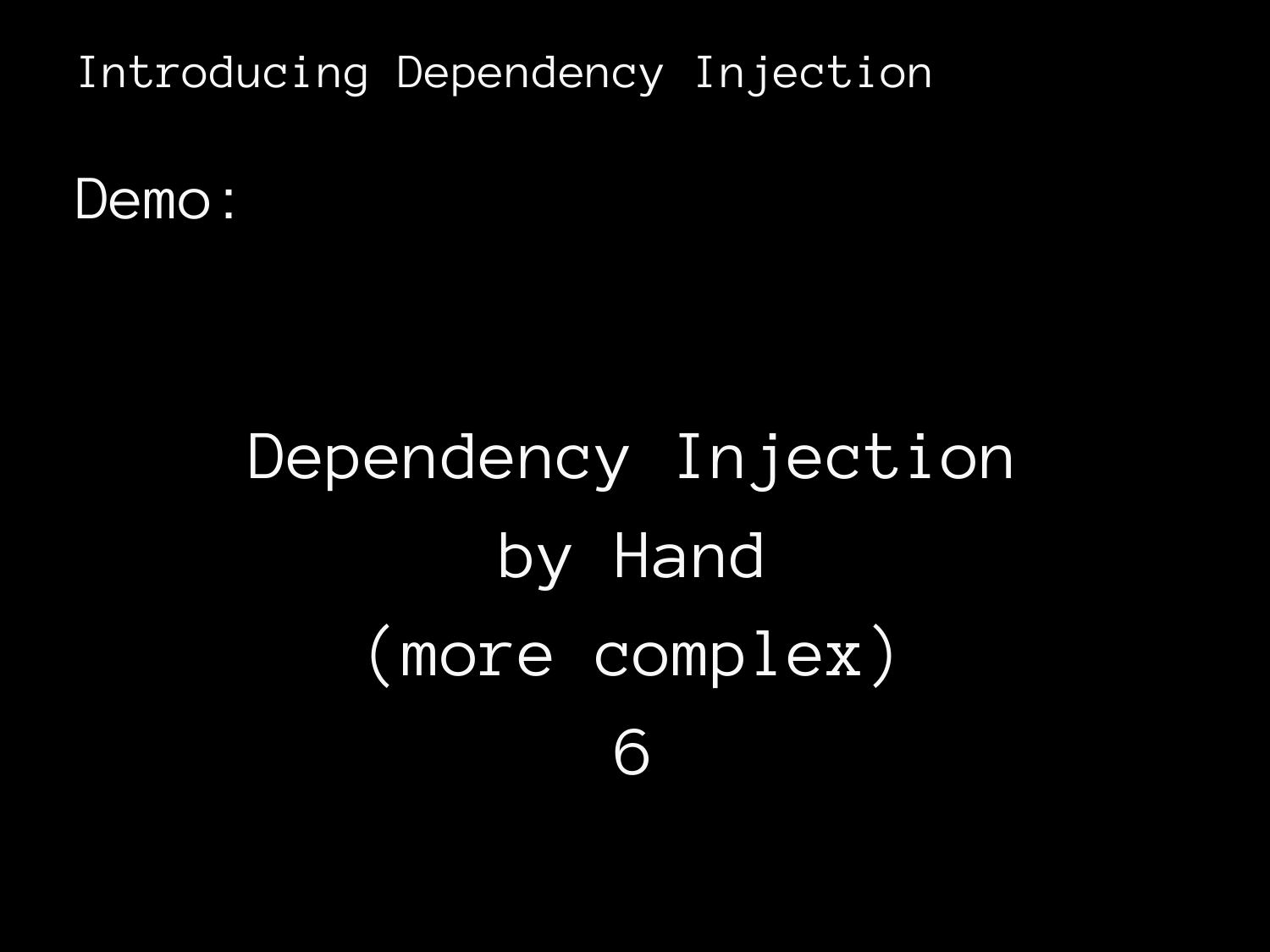

# Introducing Dependency Injection
Demo:

Dependency Injection
by Hand
(more complex)
6